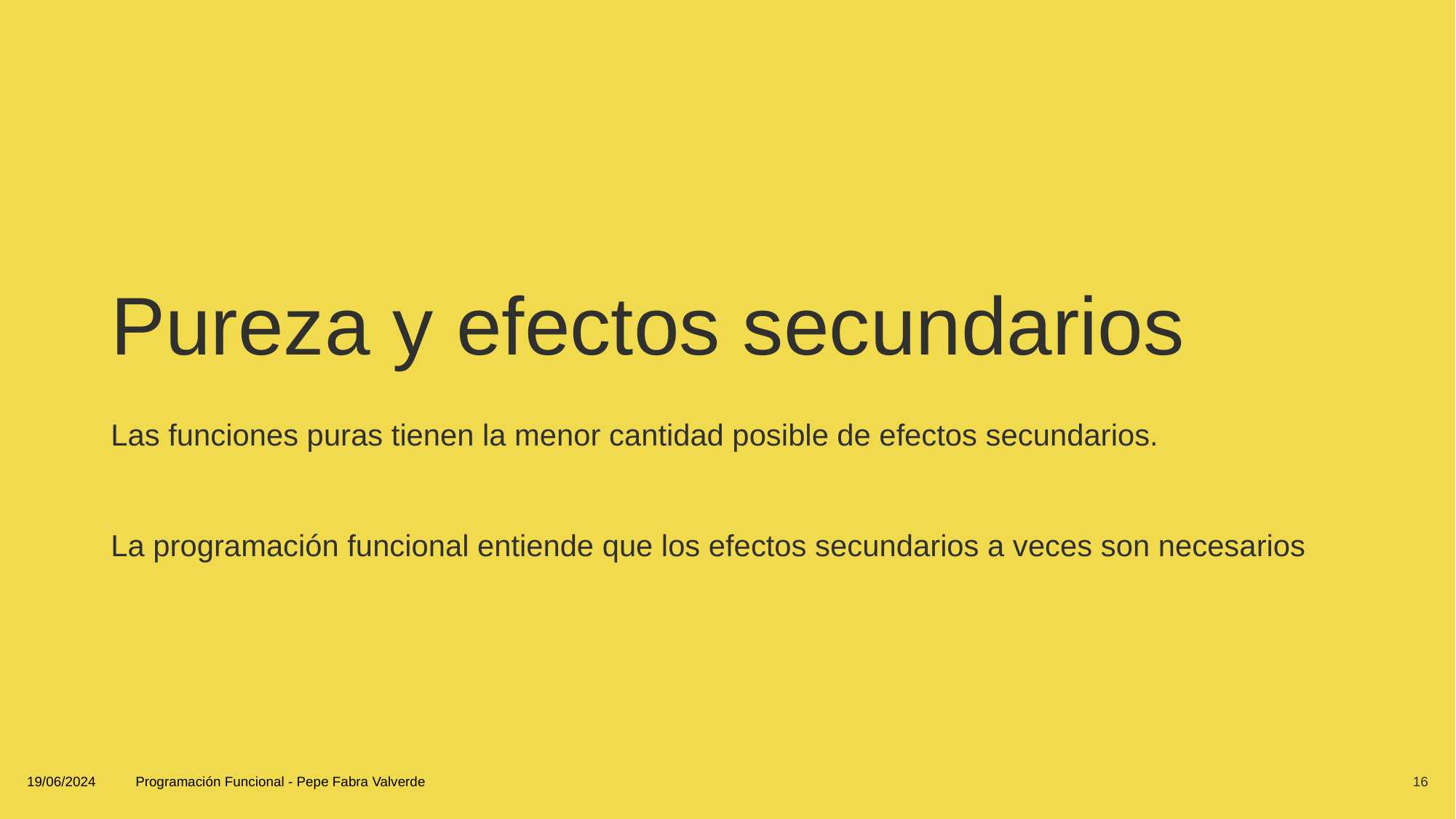

# Pureza y efectos secundarios
Las funciones puras tienen la menor cantidad posible de efectos secundarios.

La programación funcional entiende que los efectos secundarios a veces son necesarios
19/06/2024
Programación Funcional - Pepe Fabra Valverde
16